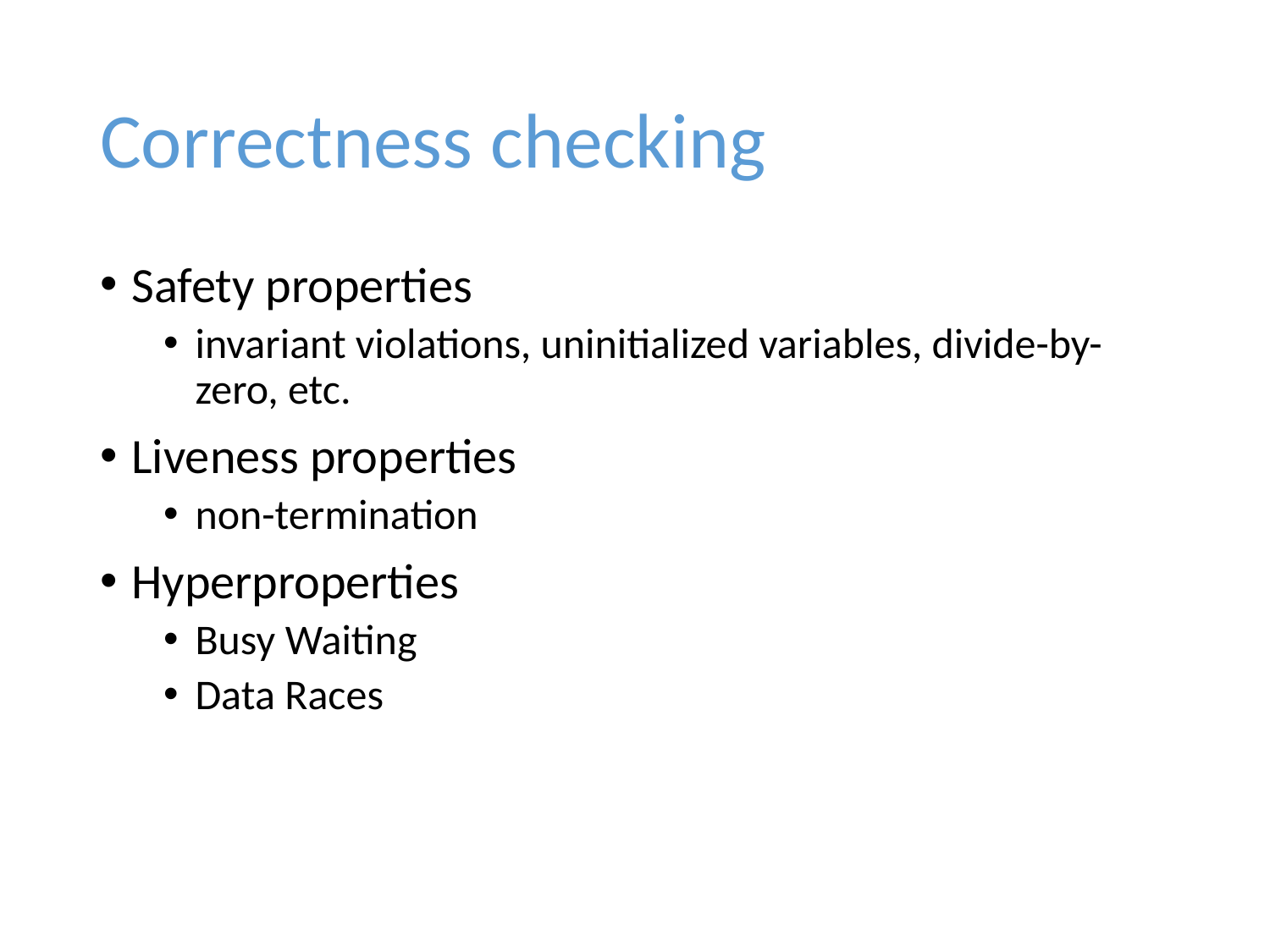

# Correctness checking
Safety properties
invariant violations, uninitialized variables, divide-by-zero, etc.
Liveness properties
non-termination
Hyperproperties
Busy Waiting
Data Races